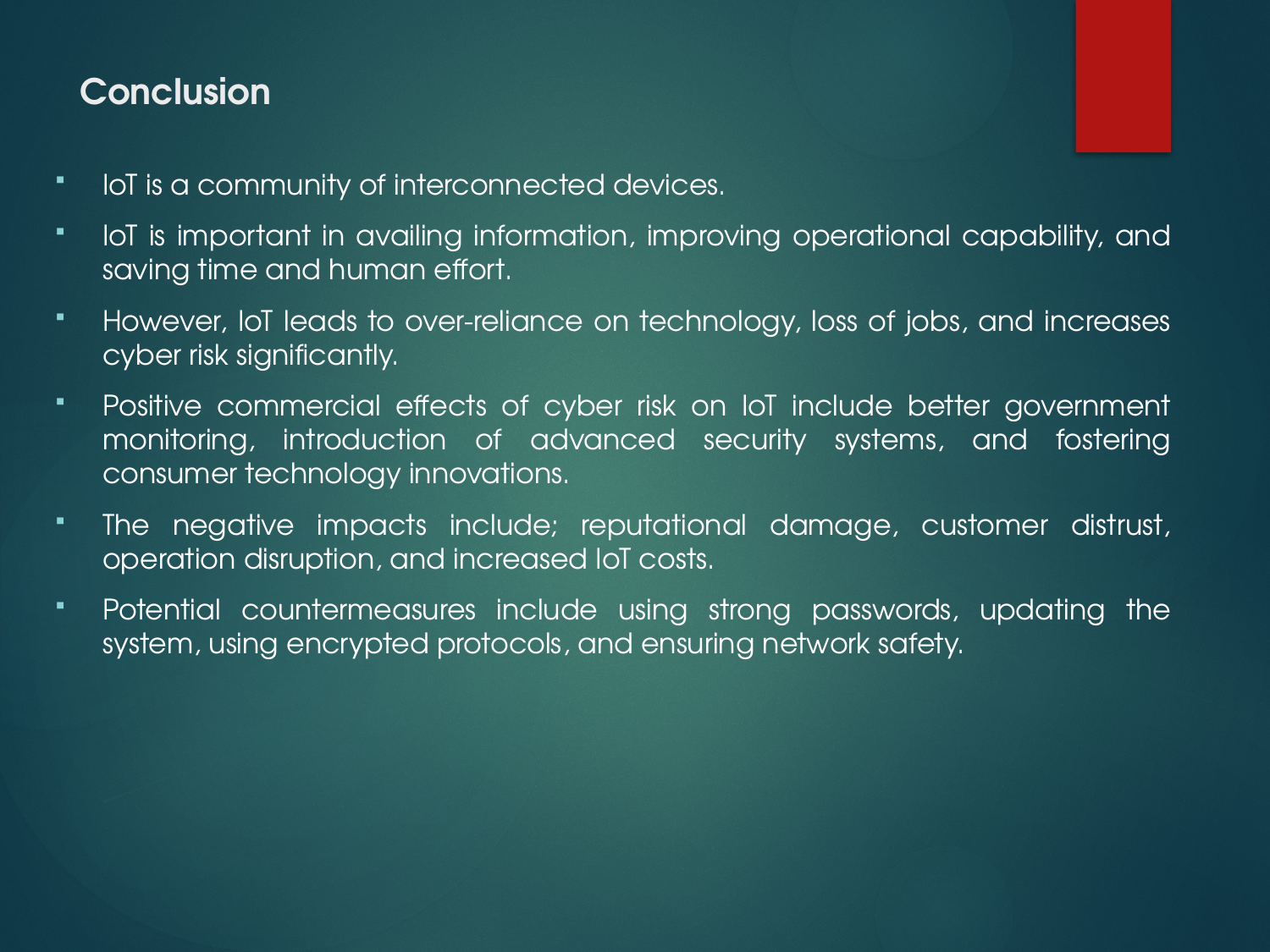

# Conclusion
IoT is a community of interconnected devices.
IoT is important in availing information, improving operational capability, and saving time and human effort.
However, IoT leads to over-reliance on technology, loss of jobs, and increases cyber risk significantly.
Positive commercial effects of cyber risk on IoT include better government monitoring, introduction of advanced security systems, and fostering consumer technology innovations.
The negative impacts include; reputational damage, customer distrust, operation disruption, and increased IoT costs.
Potential countermeasures include using strong passwords, updating the system, using encrypted protocols, and ensuring network safety.